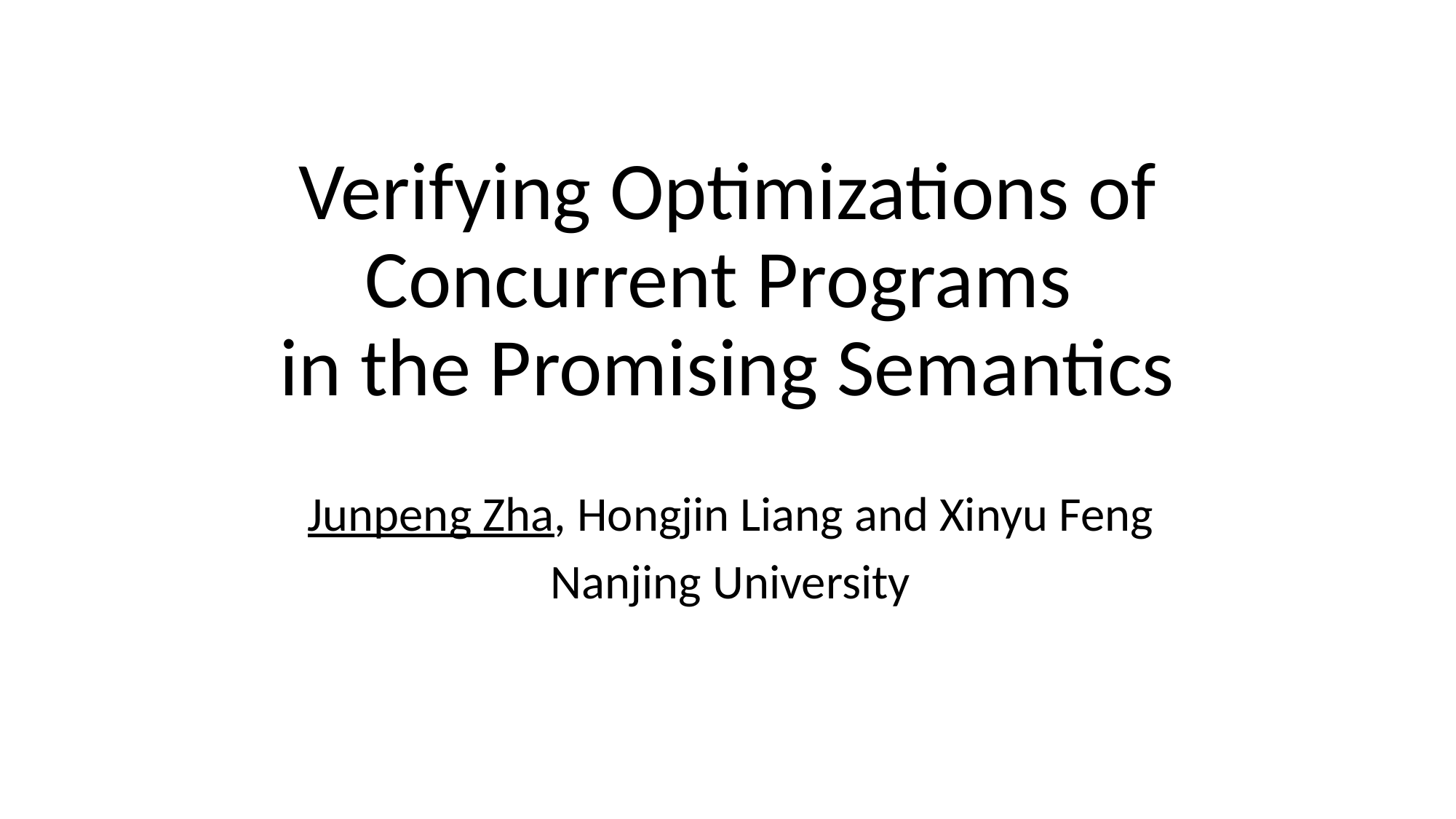

# Verifying Optimizations of Concurrent Programs in the Promising Semantics
Junpeng Zha, Hongjin Liang and Xinyu Feng
Nanjing University